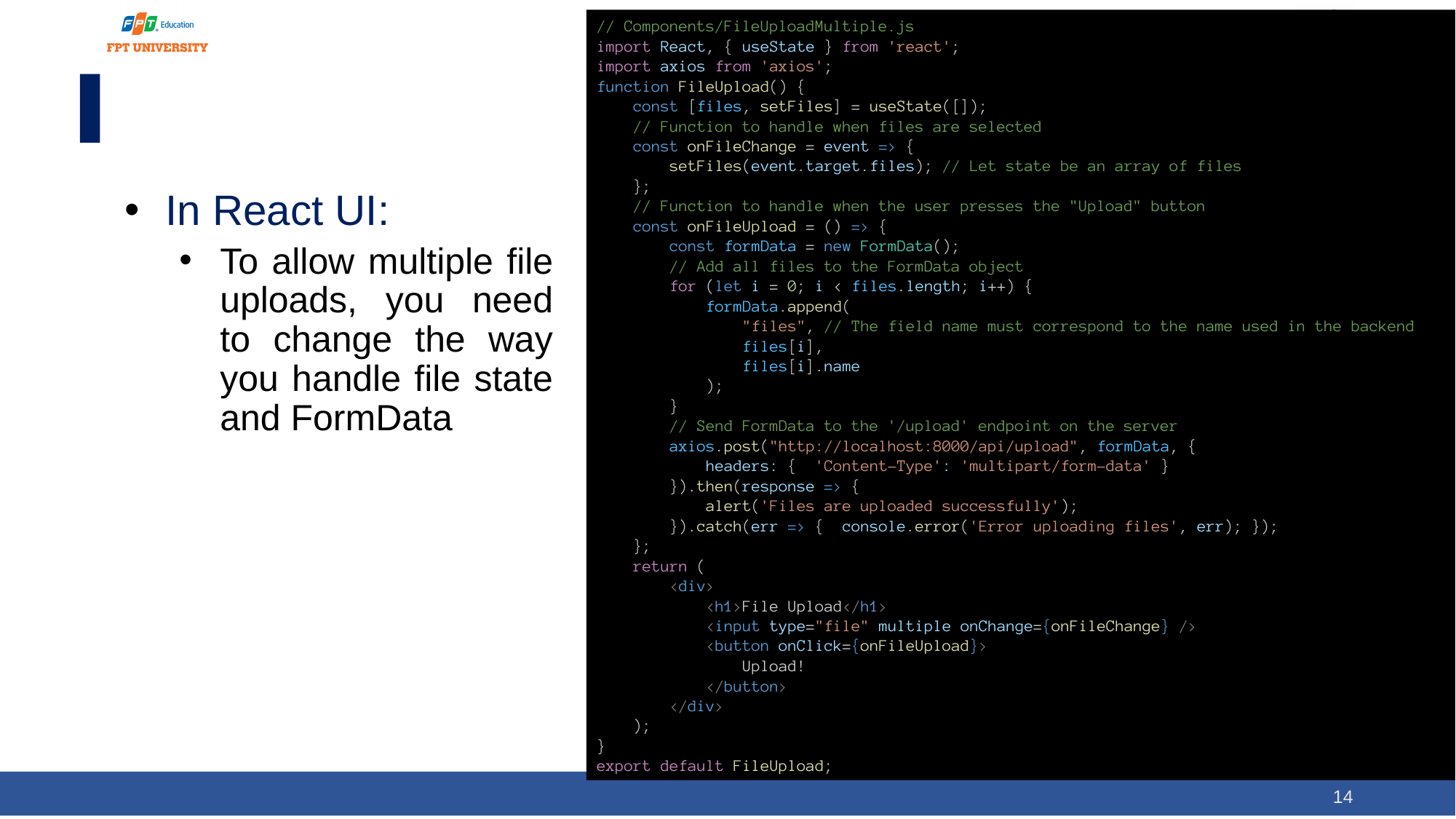

// Components/FileUploadMultiple.js
import React, { useState } from 'react';
import axios from 'axios';
function FileUpload() {
    const [files, setFiles] = useState([]);
    // Function to handle when files are selected
    const onFileChange = event => {
        setFiles(event.target.files); // Let state be an array of files
    };
    // Function to handle when the user presses the "Upload" button
    const onFileUpload = () => {
        const formData = new FormData();
        // Add all files to the FormData object
        for (let i = 0; i < files.length; i++) {
            formData.append(
                "files", // The field name must correspond to the name used in the backend
                files[i],
                files[i].name
            );
        }
        // Send FormData to the '/upload' endpoint on the server
        axios.post("http://localhost:8000/api/upload", formData, {
            headers: {  'Content-Type': 'multipart/form-data' }
        }).then(response => {
            alert('Files are uploaded successfully');
        }).catch(err => {  console.error('Error uploading files', err); });
    };
    return (
        <div>
            <h1>File Upload</h1>
            <input type="file" multiple onChange={onFileChange} />
            <button onClick={onFileUpload}>
                Upload!
            </button>
        </div>
    );
}
export default FileUpload;
#
In React UI:
To allow multiple file uploads, you need to change the way you handle file state and FormData
14